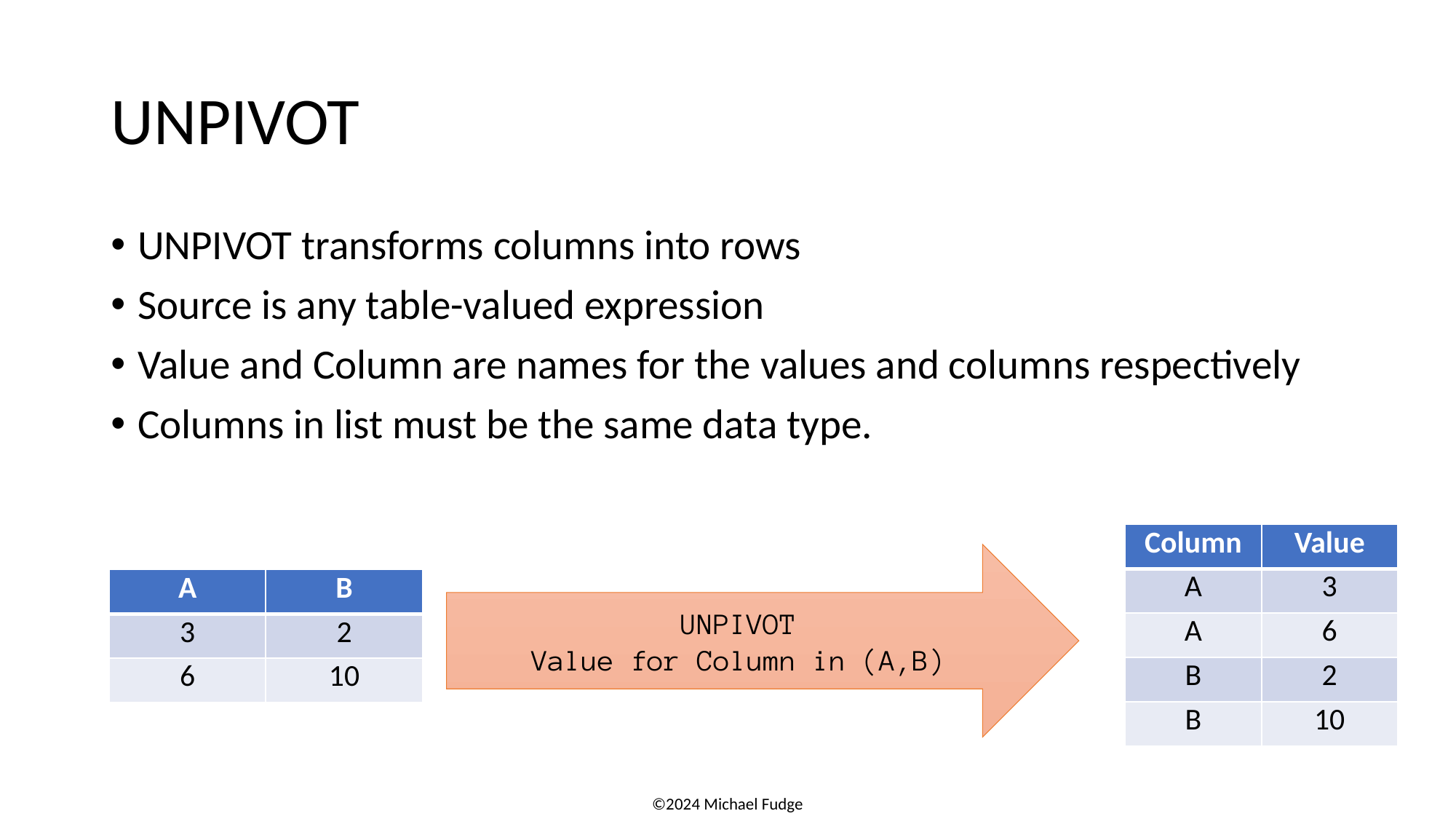

# UNPIVOT
UNPIVOT transforms columns into rows
Source is any table-valued expression
Value and Column are names for the values and columns respectively
Columns in list must be the same data type.

| Column | Value |
| --- | --- |
| A | 3 |
| A | 6 |
| B | 2 |
| B | 10 |
UNPIVOT
Value for Column in (A,B)
| A | B |
| --- | --- |
| 3 | 2 |
| 6 | 10 |